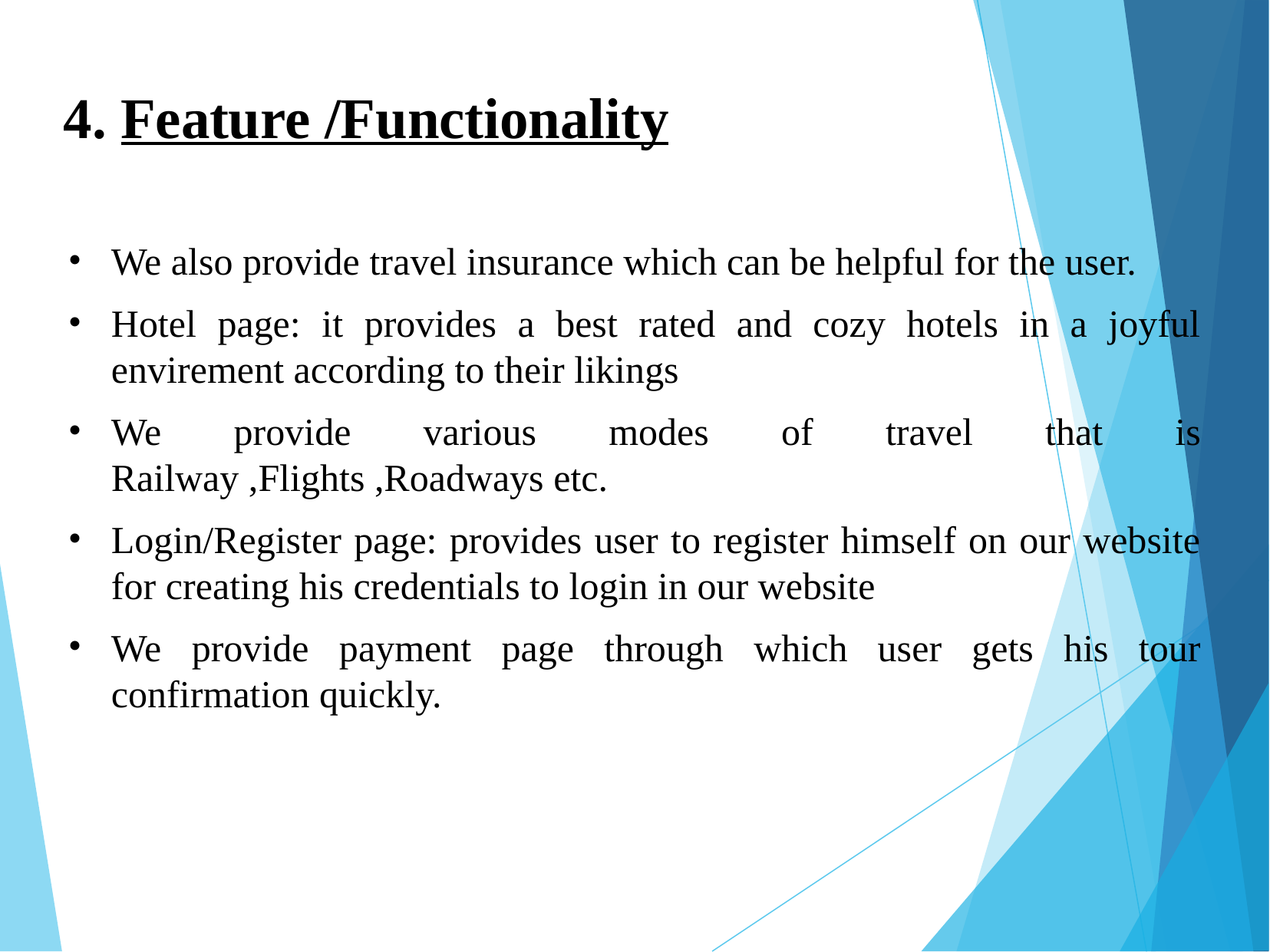

# 4. Feature /Functionality
We also provide travel insurance which can be helpful for the user.
Hotel page: it provides a best rated and cozy hotels in a joyful envirement according to their likings
We provide various modes of travel that is Railway ,Flights ,Roadways etc.
Login/Register page: provides user to register himself on our website for creating his credentials to login in our website
We provide payment page through which user gets his tour confirmation quickly.